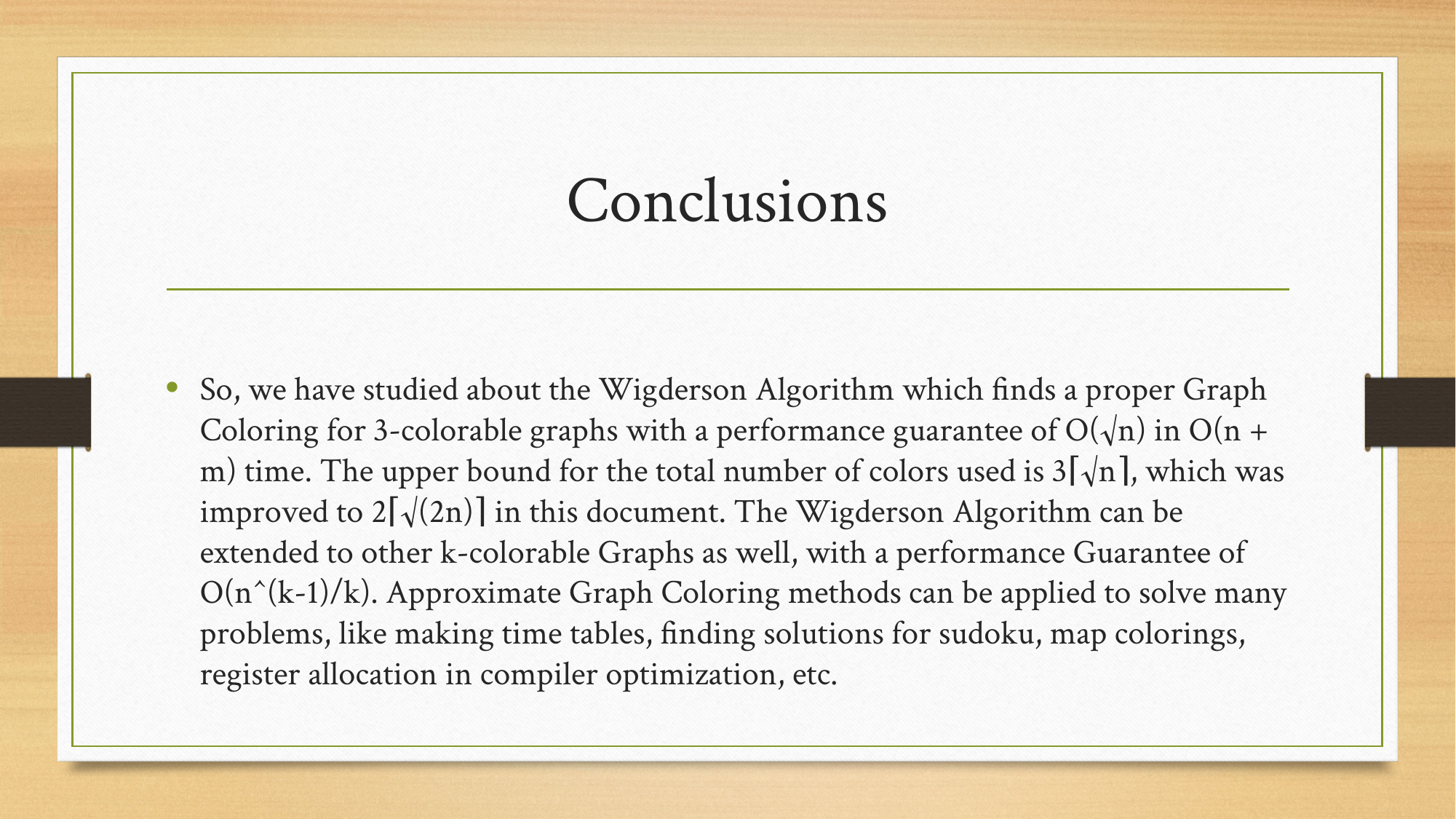

# Conclusions

So, we have studied about the Wigderson Algorithm which finds a proper Graph Coloring for 3-colorable graphs with a performance guarantee of O(√n) in O(n + m) time. The upper bound for the total number of colors used is 3⌈√n⌉, which was improved to 2⌈√(2n)⌉ in this document. The Wigderson Algorithm can be extended to other k-colorable Graphs as well, with a performance Guarantee of O(n^(k-1)/k). Approximate Graph Coloring methods can be applied to solve many problems, like making time tables, finding solutions for sudoku, map colorings, register allocation in compiler optimization, etc.